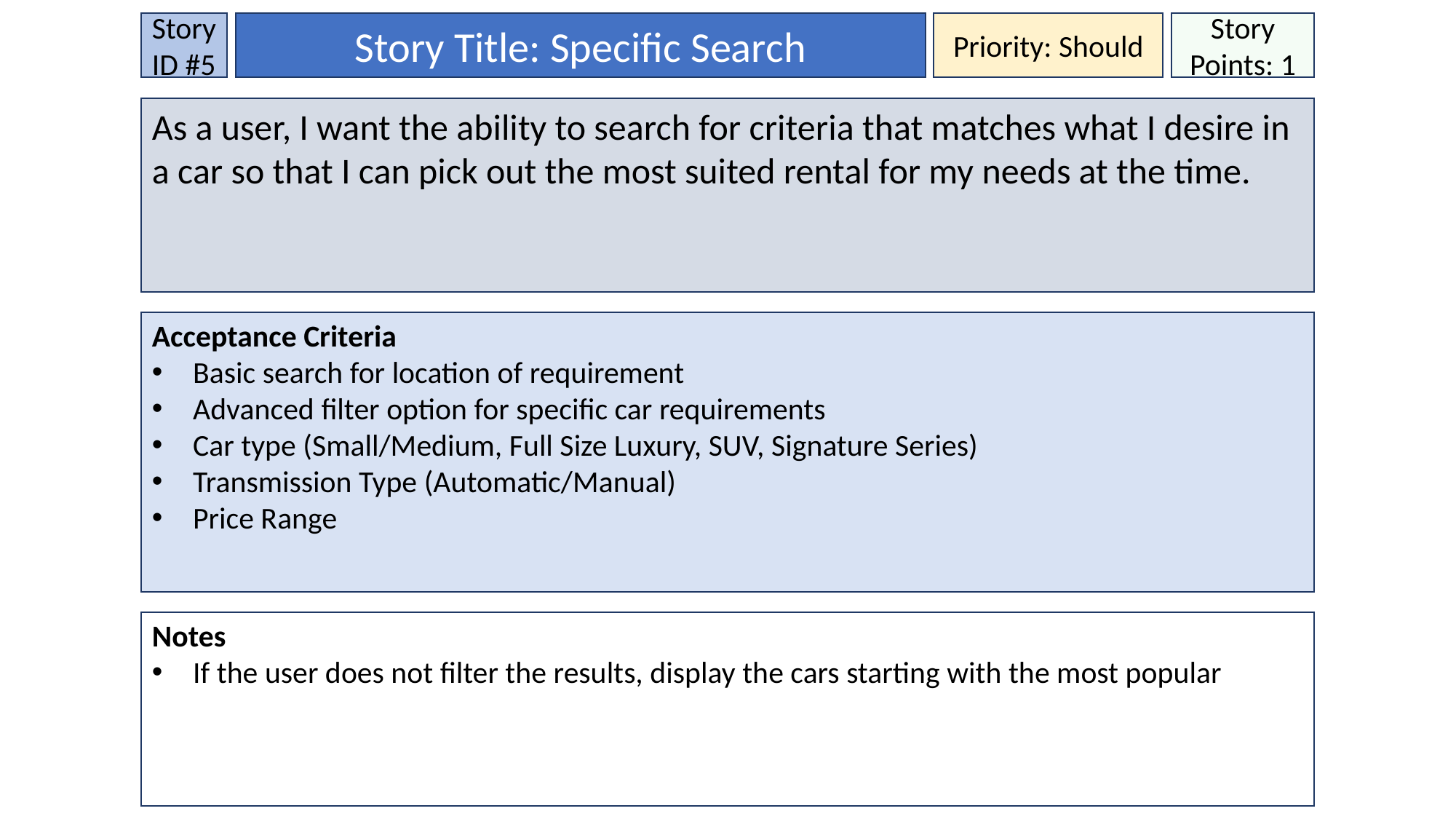

Story ID #5
Story Title: Specific Search
Priority: Should
Story Points: 1
As a user, I want the ability to search for criteria that matches what I desire in a car so that I can pick out the most suited rental for my needs at the time.
Acceptance Criteria
Basic search for location of requirement
Advanced filter option for specific car requirements
Car type (Small/Medium, Full Size Luxury, SUV, Signature Series)
Transmission Type (Automatic/Manual)
Price Range

Notes
If the user does not filter the results, display the cars starting with the most popular